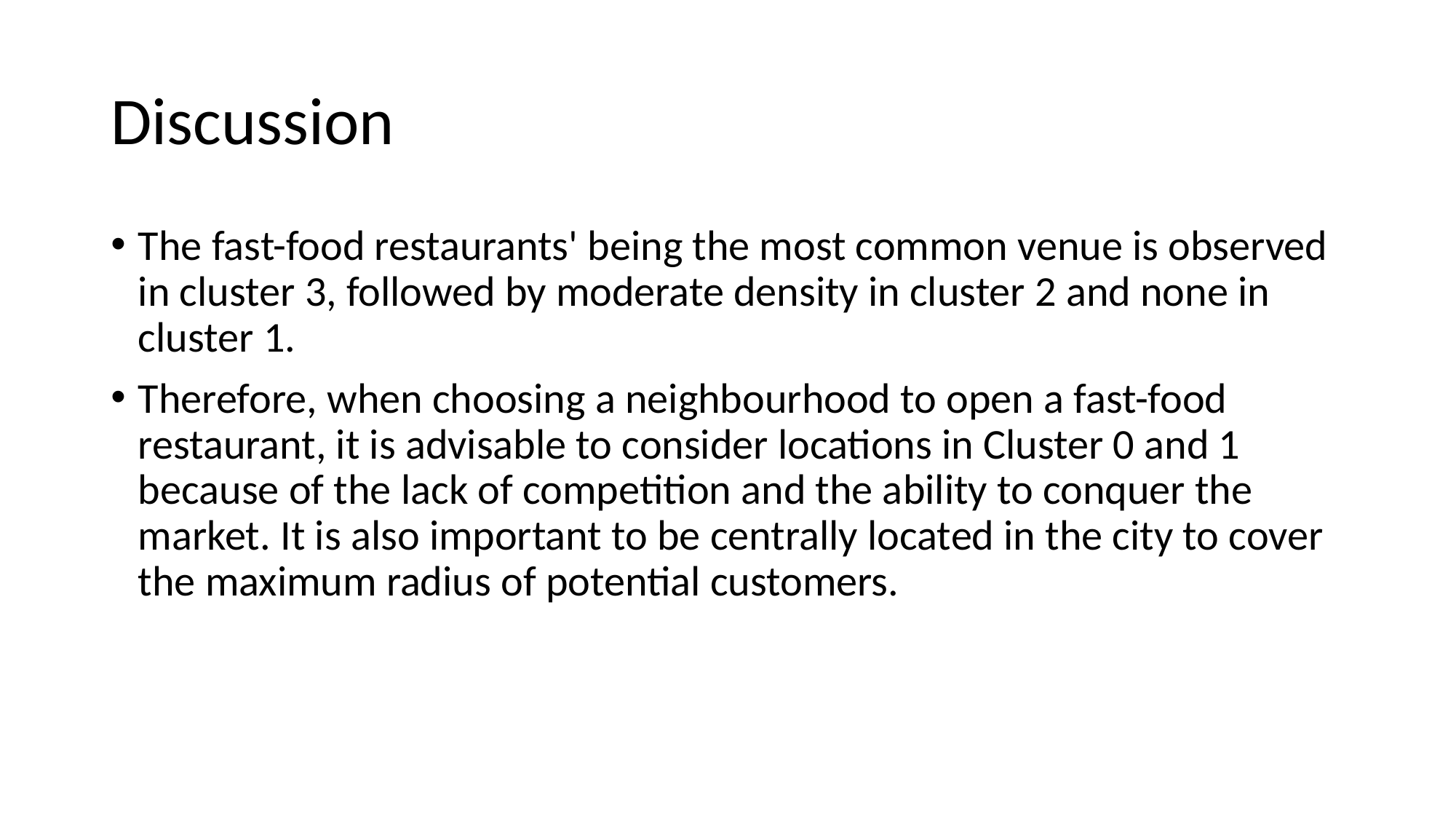

# Discussion
The fast-food restaurants' being the most common venue is observed in cluster 3, followed by moderate density in cluster 2 and none in cluster 1.
Therefore, when choosing a neighbourhood to open a fast-food restaurant, it is advisable to consider locations in Cluster 0 and 1 because of the lack of competition and the ability to conquer the market. It is also important to be centrally located in the city to cover the maximum radius of potential customers.